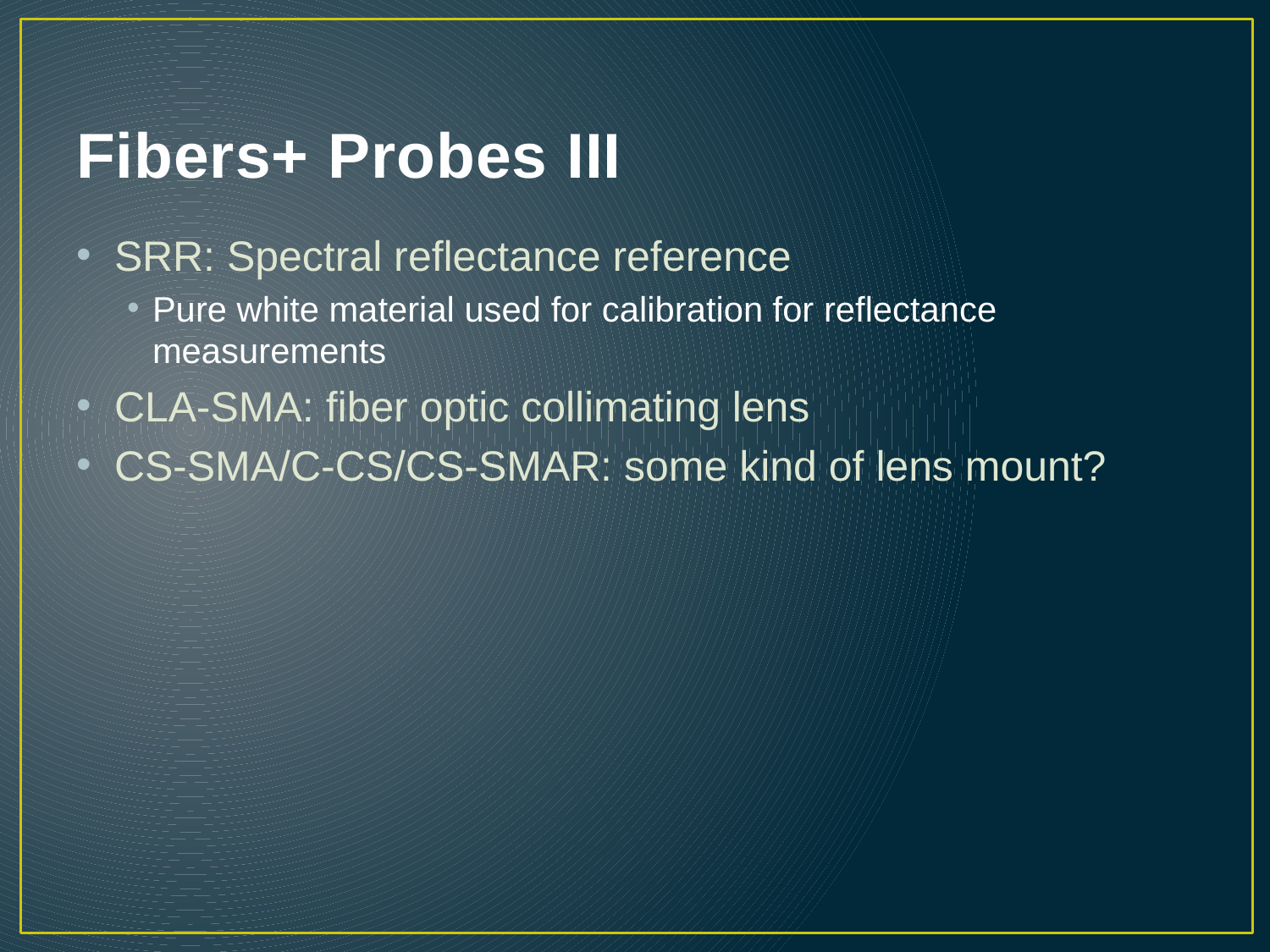

# Fibers+ Probes III
SRR: Spectral reflectance reference
Pure white material used for calibration for reflectance measurements
CLA-SMA: fiber optic collimating lens
CS-SMA/C-CS/CS-SMAR: some kind of lens mount?